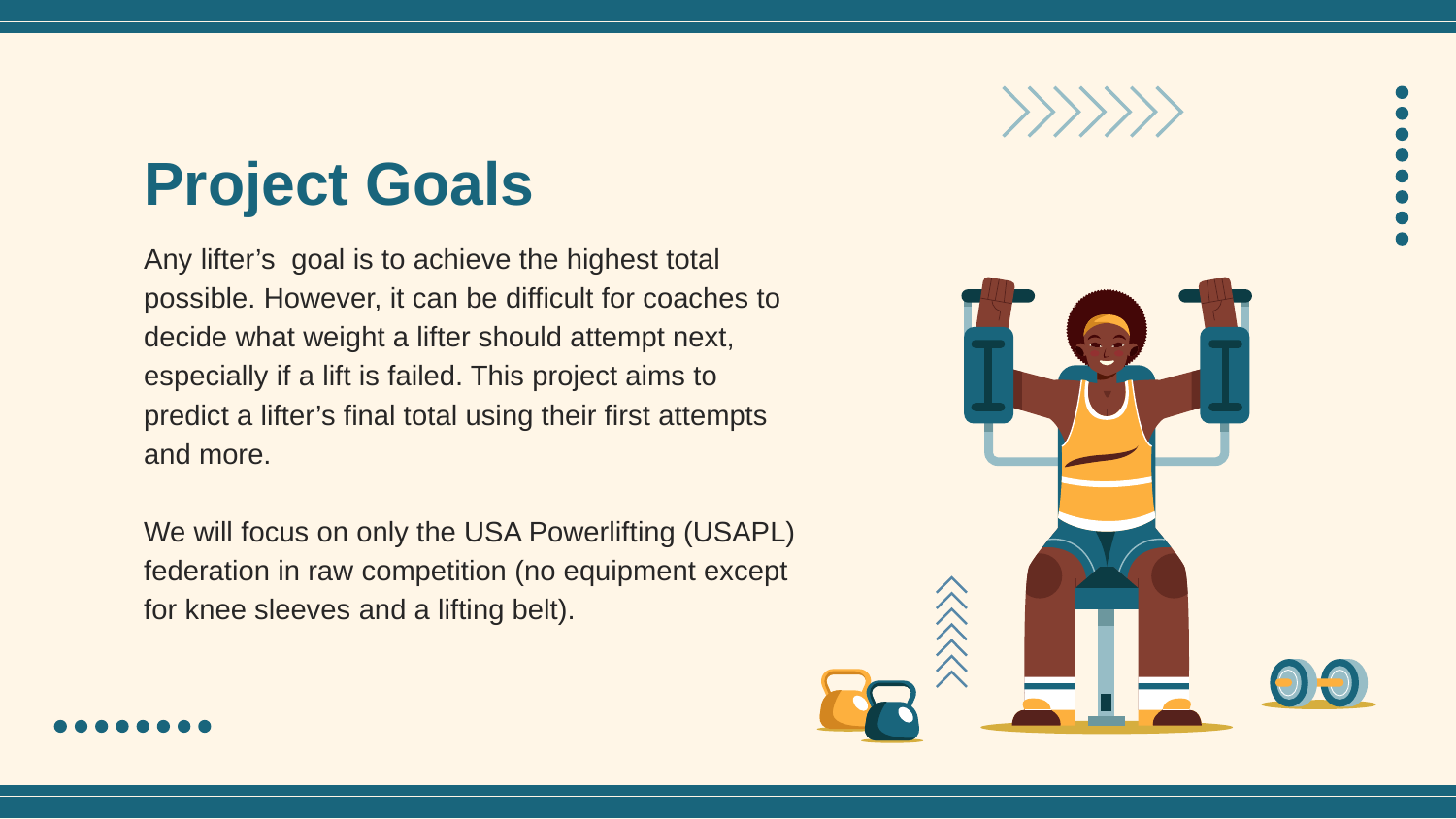

# Project Goals
Any lifter’s  goal is to achieve the highest total possible. However, it can be difficult for coaches to decide what weight a lifter should attempt next, especially if a lift is failed. This project aims to predict a lifter’s final total using their first attempts and more.

We will focus on only the USA Powerlifting (USAPL) federation in raw competition (no equipment except for knee sleeves and a lifting belt).